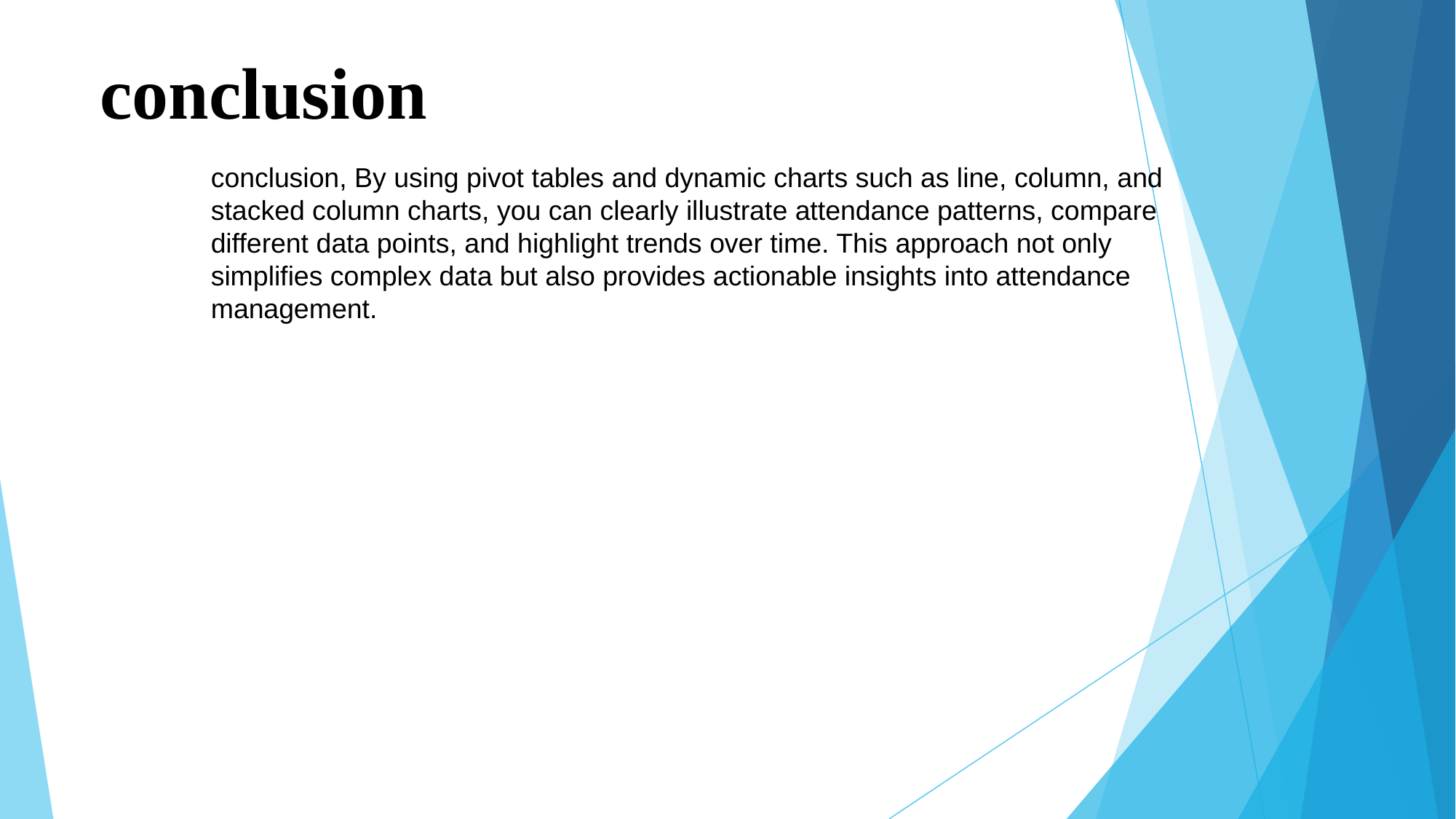

# conclusion
conclusion, By using pivot tables and dynamic charts such as line, column, and stacked column charts, you can clearly illustrate attendance patterns, compare different data points, and highlight trends over time. This approach not only simplifies complex data but also provides actionable insights into attendance management.